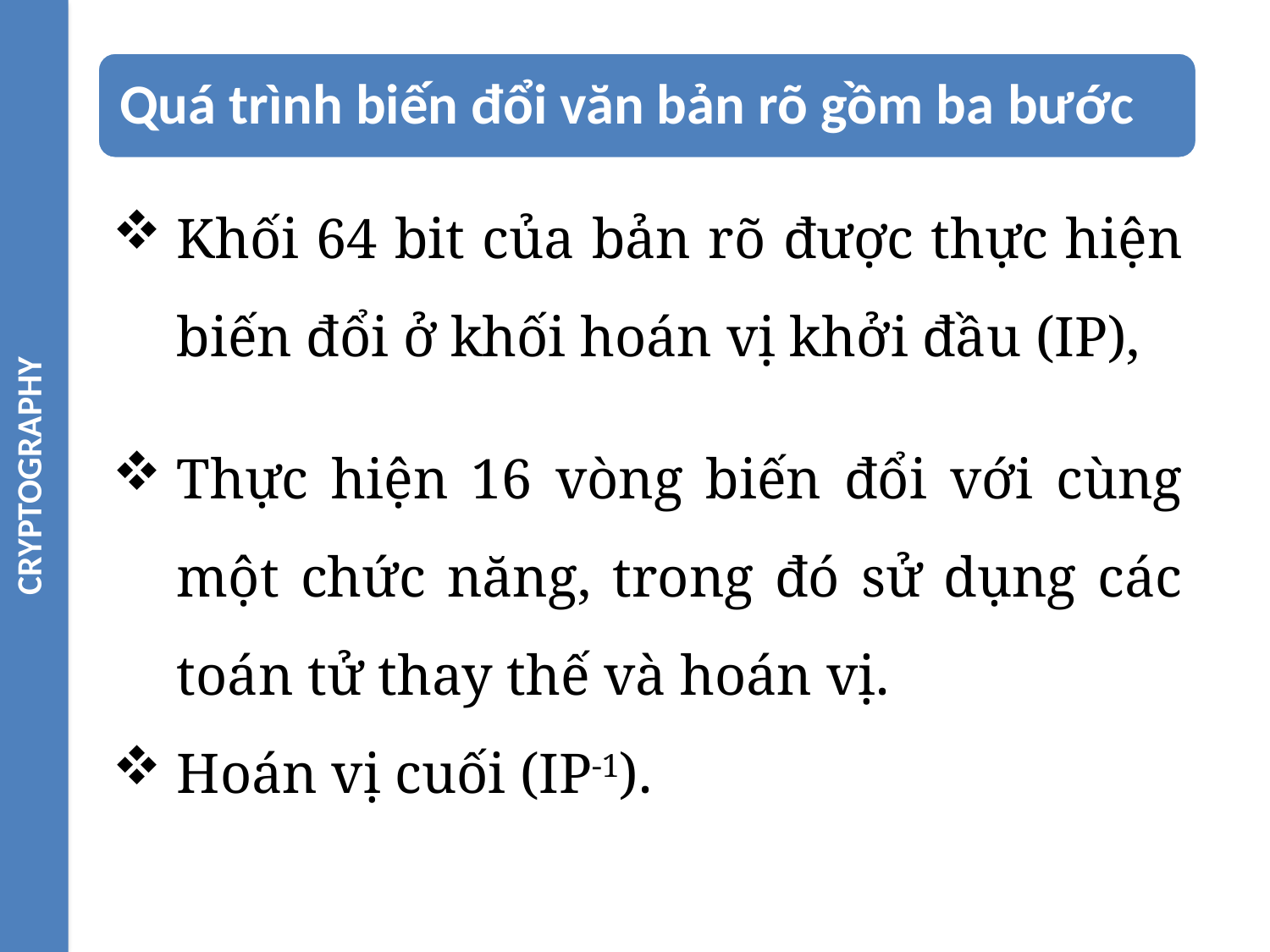

CRYPTOGRAPHY
Quá trình biến đổi văn bản rõ gồm ba bước
Khối 64 bit của bản rõ được thực hiện biến đổi ở khối hoán vị khởi đầu (IP),
Thực hiện 16 vòng biến đổi với cùng một chức năng, trong đó sử dụng các toán tử thay thế và hoán vị.
Hoán vị cuối (IP-1).